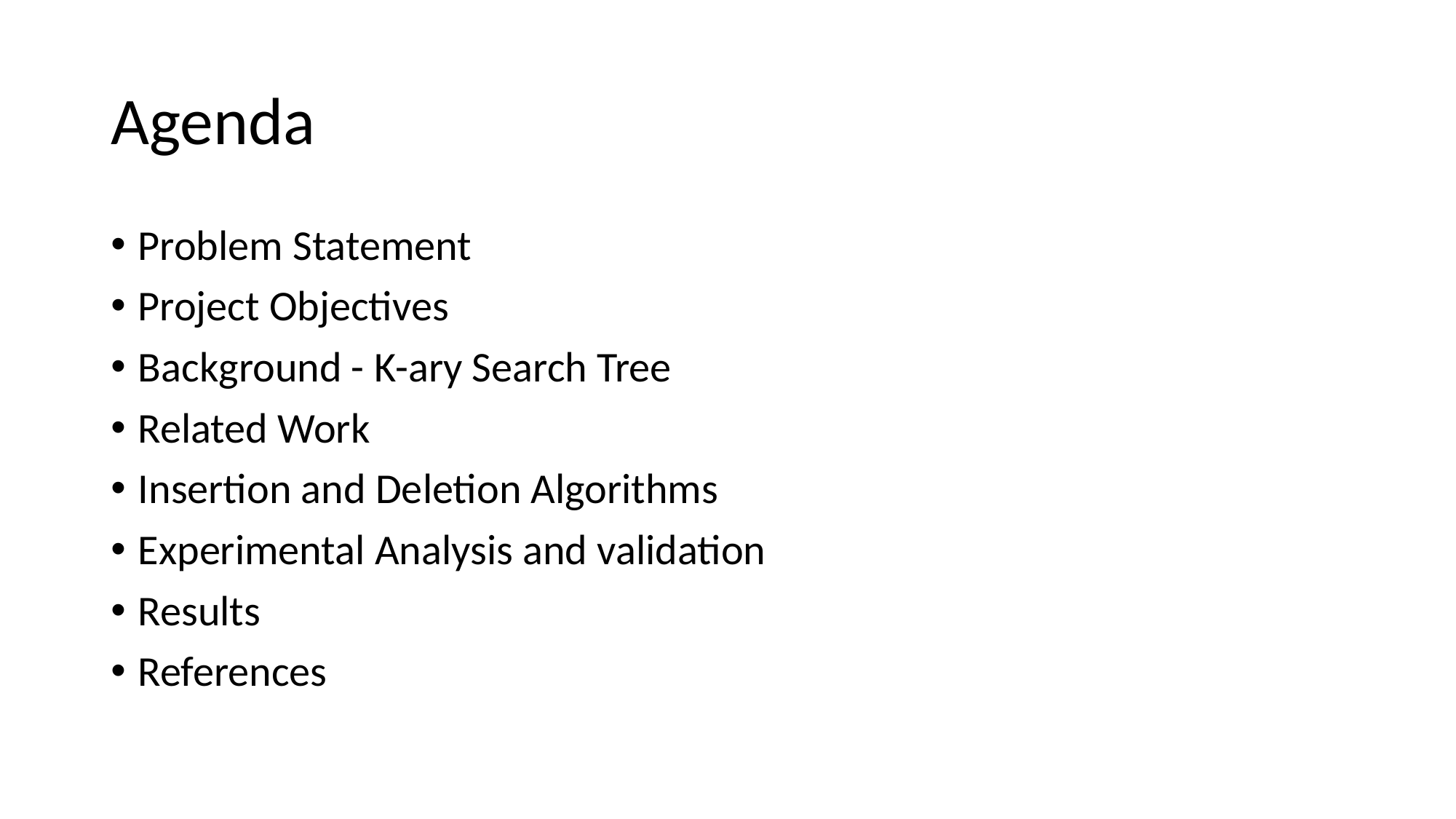

# Agenda
Problem Statement
Project Objectives
Background - K-ary Search Tree
Related Work
Insertion and Deletion Algorithms
Experimental Analysis and validation
Results
References